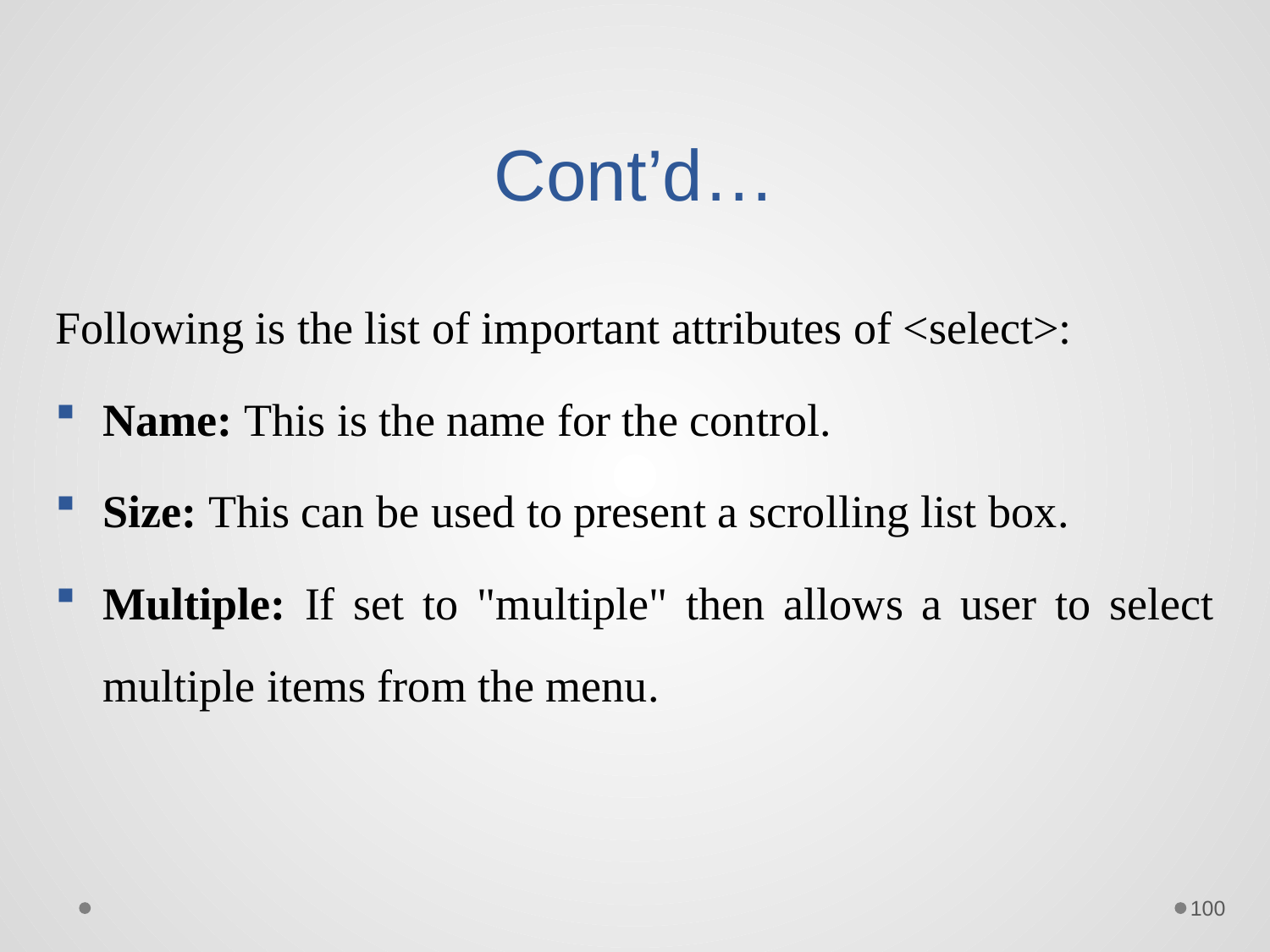

# Cont’d…
Following is the list of important attributes of <select>:
Name: This is the name for the control.
Size: This can be used to present a scrolling list box.
Multiple: If set to "multiple" then allows a user to select multiple items from the menu.
100